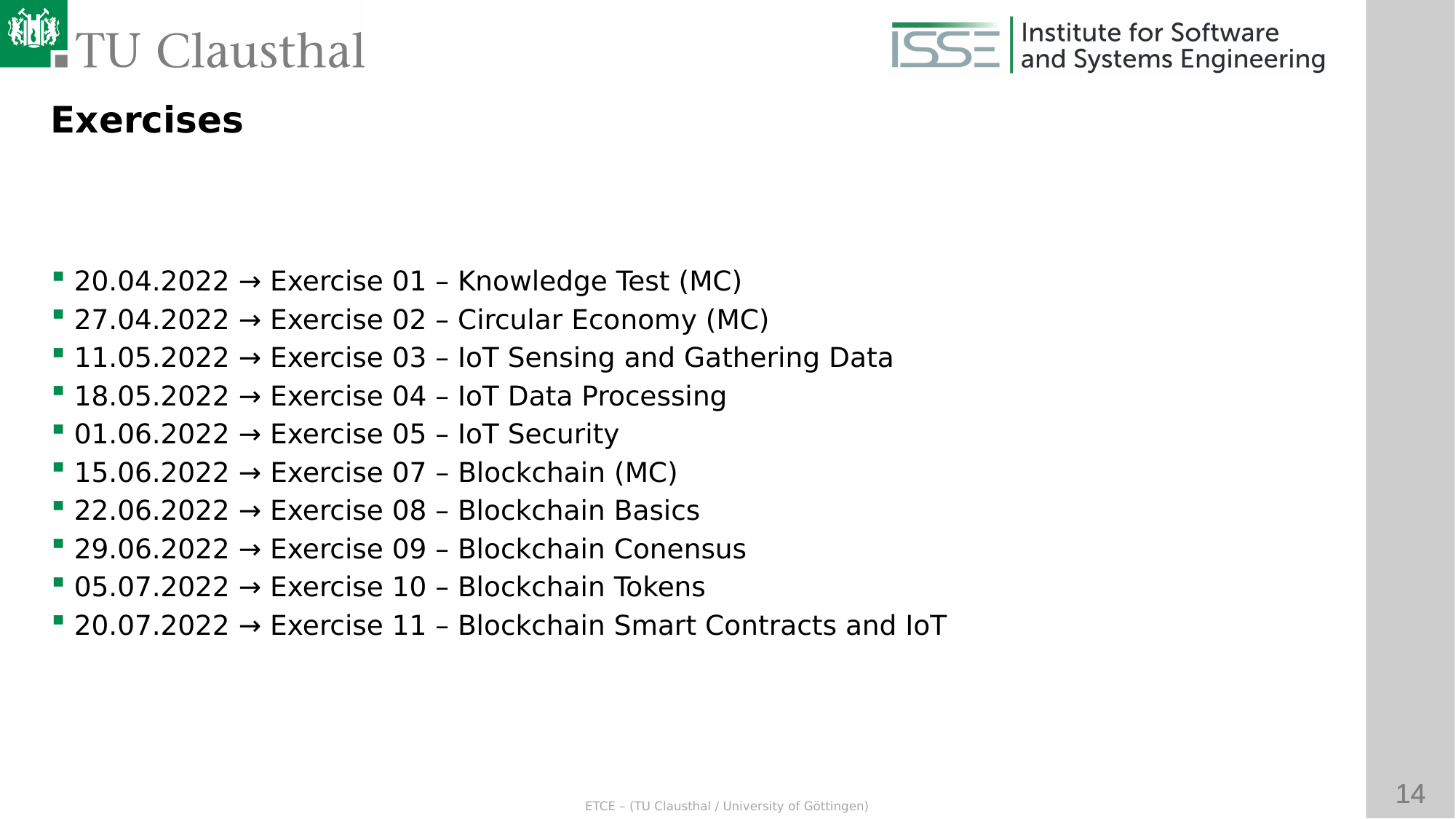

Exercises
20.04.2022 → Exercise 01 – Knowledge Test (MC)
27.04.2022 → Exercise 02 – Circular Economy (MC)
11.05.2022 → Exercise 03 – IoT Sensing and Gathering Data
18.05.2022 → Exercise 04 – IoT Data Processing
01.06.2022 → Exercise 05 – IoT Security
15.06.2022 → Exercise 07 – Blockchain (MC)
22.06.2022 → Exercise 08 – Blockchain Basics
29.06.2022 → Exercise 09 – Blockchain Conensus
05.07.2022 → Exercise 10 – Blockchain Tokens
20.07.2022 → Exercise 11 – Blockchain Smart Contracts and IoT